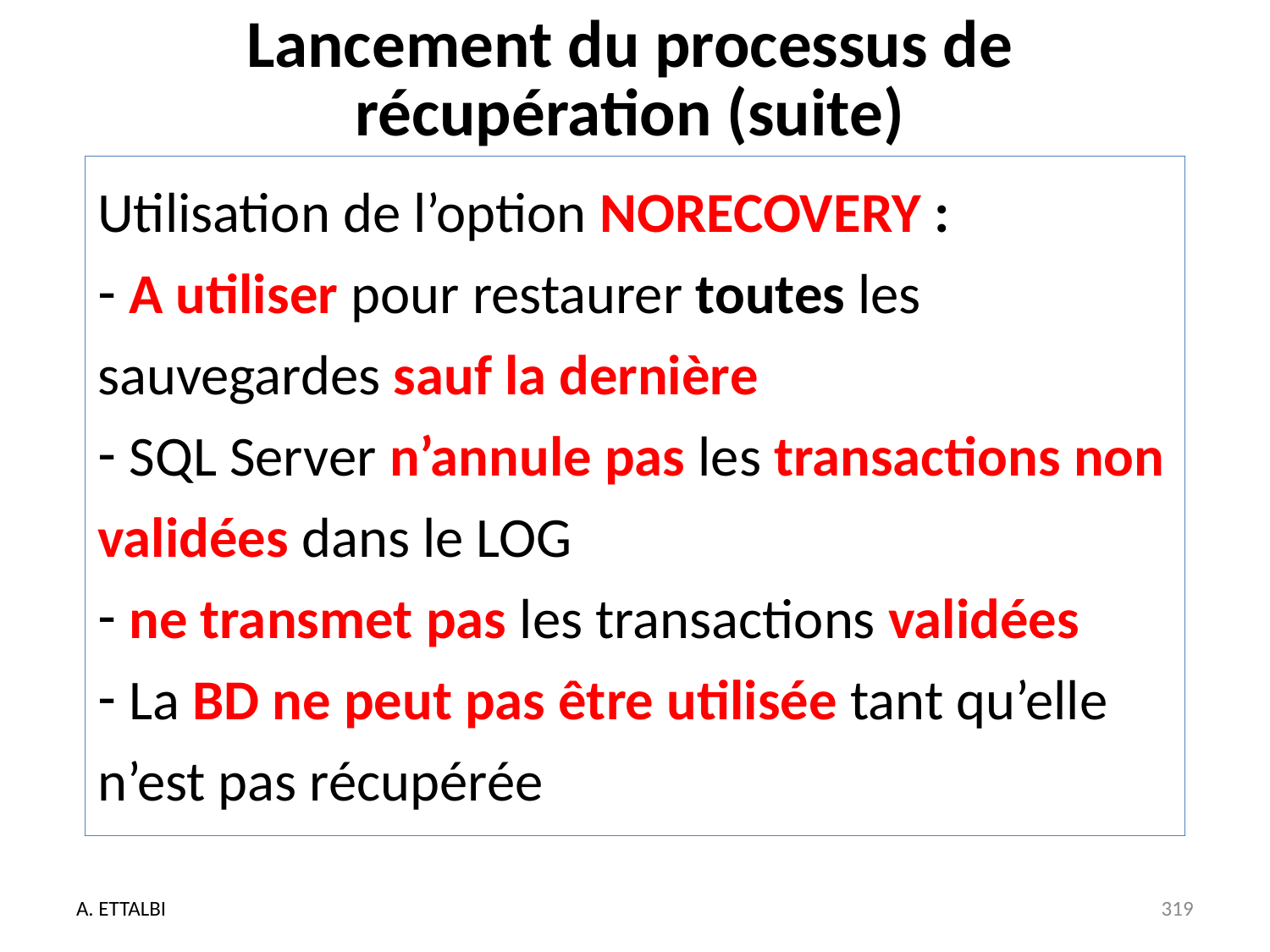

# Lancement du processus de récupération (suite)
Utilisation de l’option NORECOVERY :
 A utiliser pour restaurer toutes les sauvegardes sauf la dernière
 SQL Server n’annule pas les transactions non validées dans le LOG
 ne transmet pas les transactions validées
 La BD ne peut pas être utilisée tant qu’elle n’est pas récupérée
A. ETTALBI
319